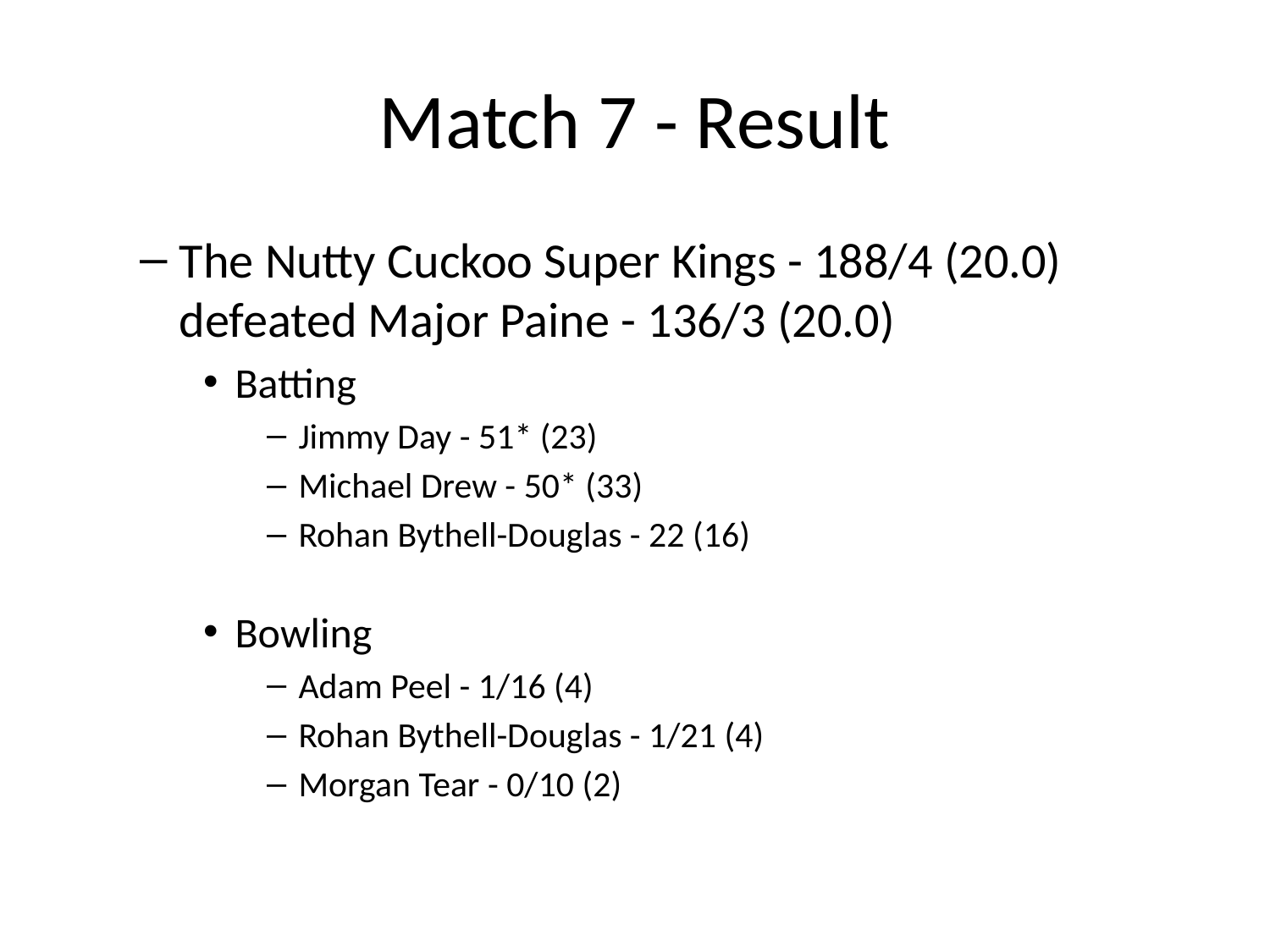

# Match 7 - Result
The Nutty Cuckoo Super Kings - 188/4 (20.0) defeated Major Paine - 136/3 (20.0)
Batting
Jimmy Day - 51* (23)
Michael Drew - 50* (33)
Rohan Bythell-Douglas - 22 (16)
Bowling
Adam Peel - 1/16 (4)
Rohan Bythell-Douglas - 1/21 (4)
Morgan Tear - 0/10 (2)